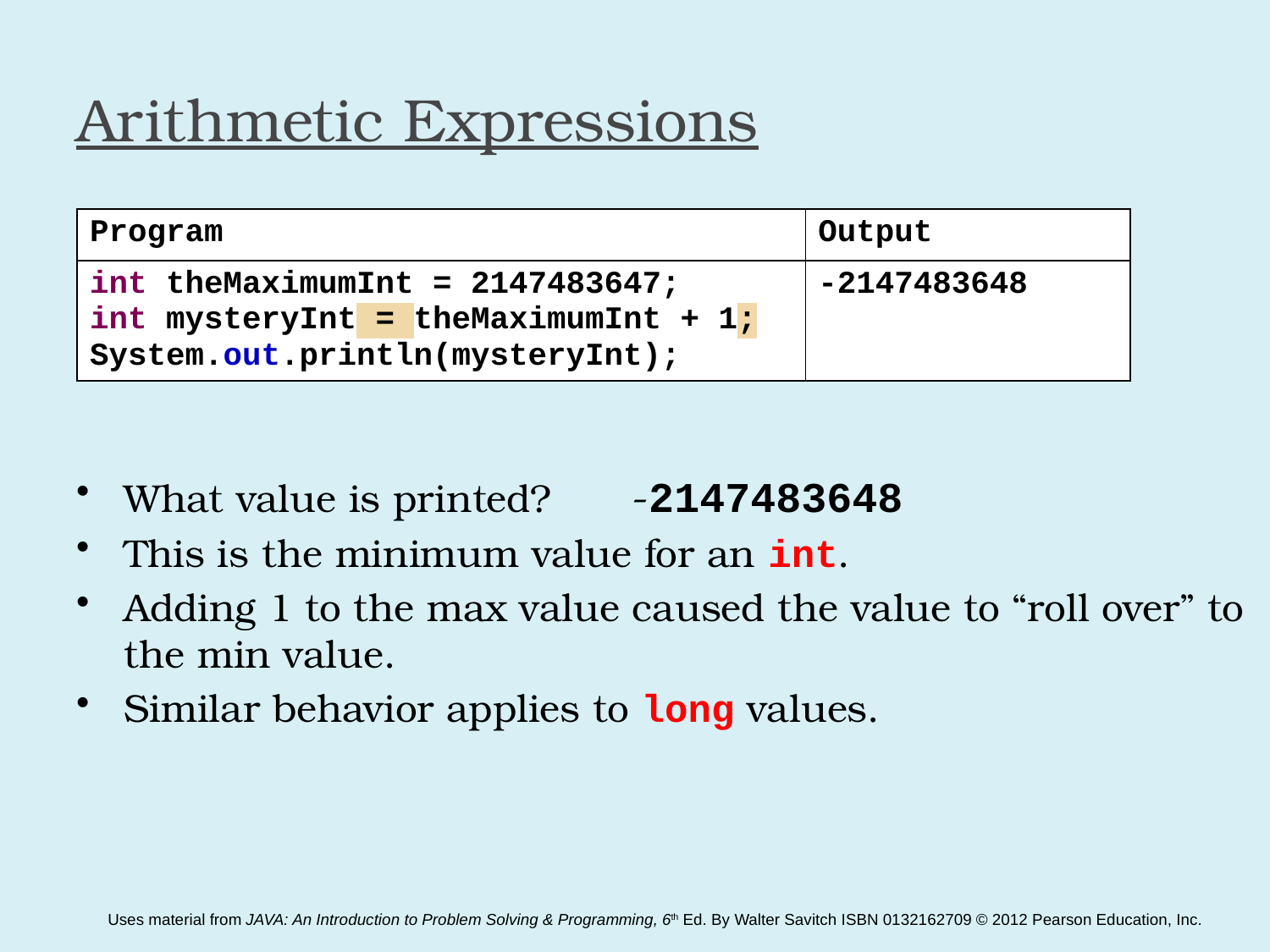

# Arithmetic Expressions
| Program | Output |
| --- | --- |
| int theMaximumInt = 2147483647; int mysteryInt = theMaximumInt + 1; System.out.println(mysteryInt); | -2147483648 |

What value is printed? 	-2147483648
This is the minimum value for an int.
Adding 1 to the max value caused the value to “roll over” to the min value.
Similar behavior applies to long values.